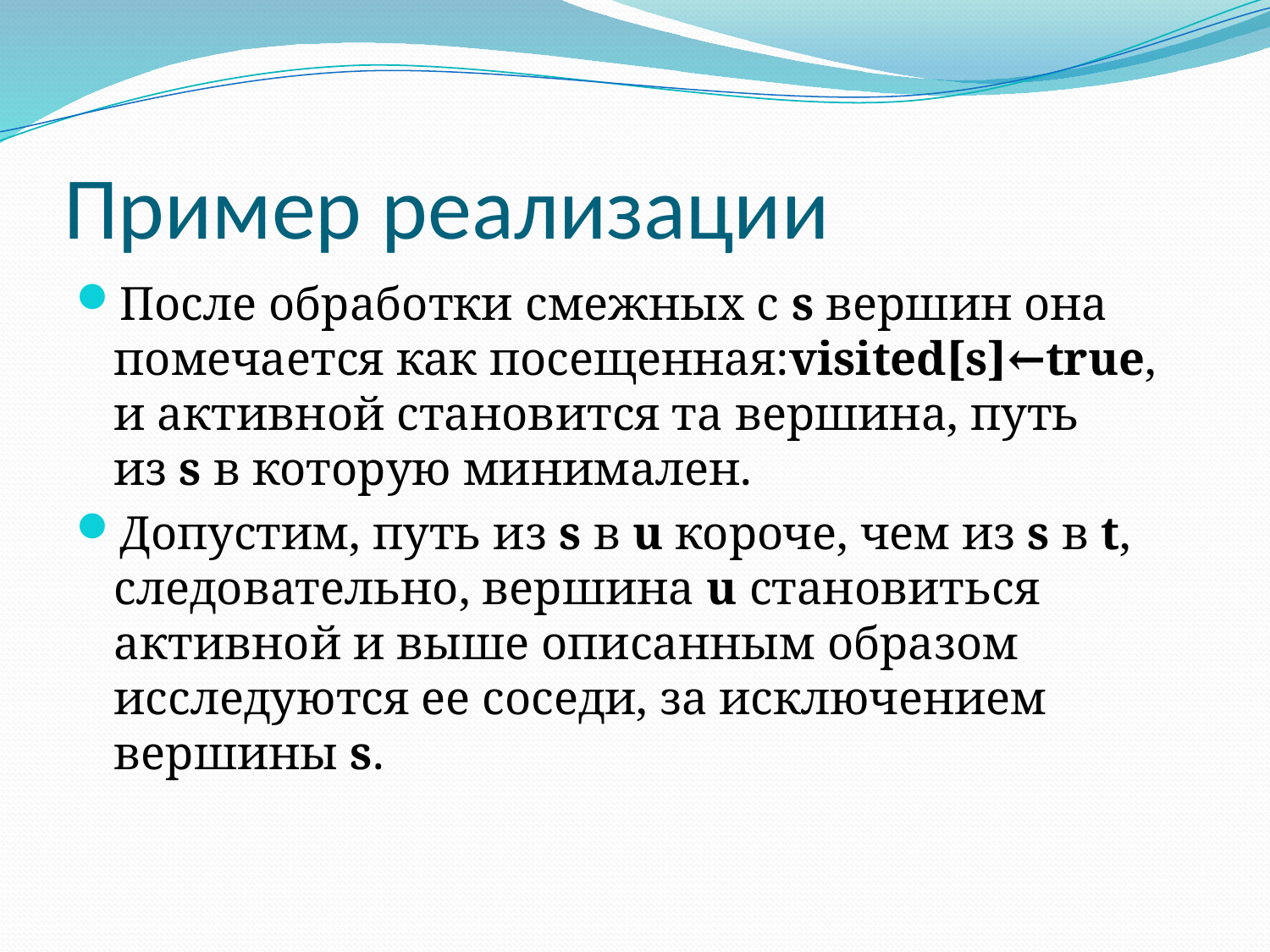

# Пример реализации
После обработки смежных с s вершин она помечается как посещенная:visited[s]←true, и активной становится та вершина, путь из s в которую минимален.
Допустим, путь из s в u короче, чем из s в t, следовательно, вершина u становиться активной и выше описанным образом исследуются ее соседи, за исключением вершины s.